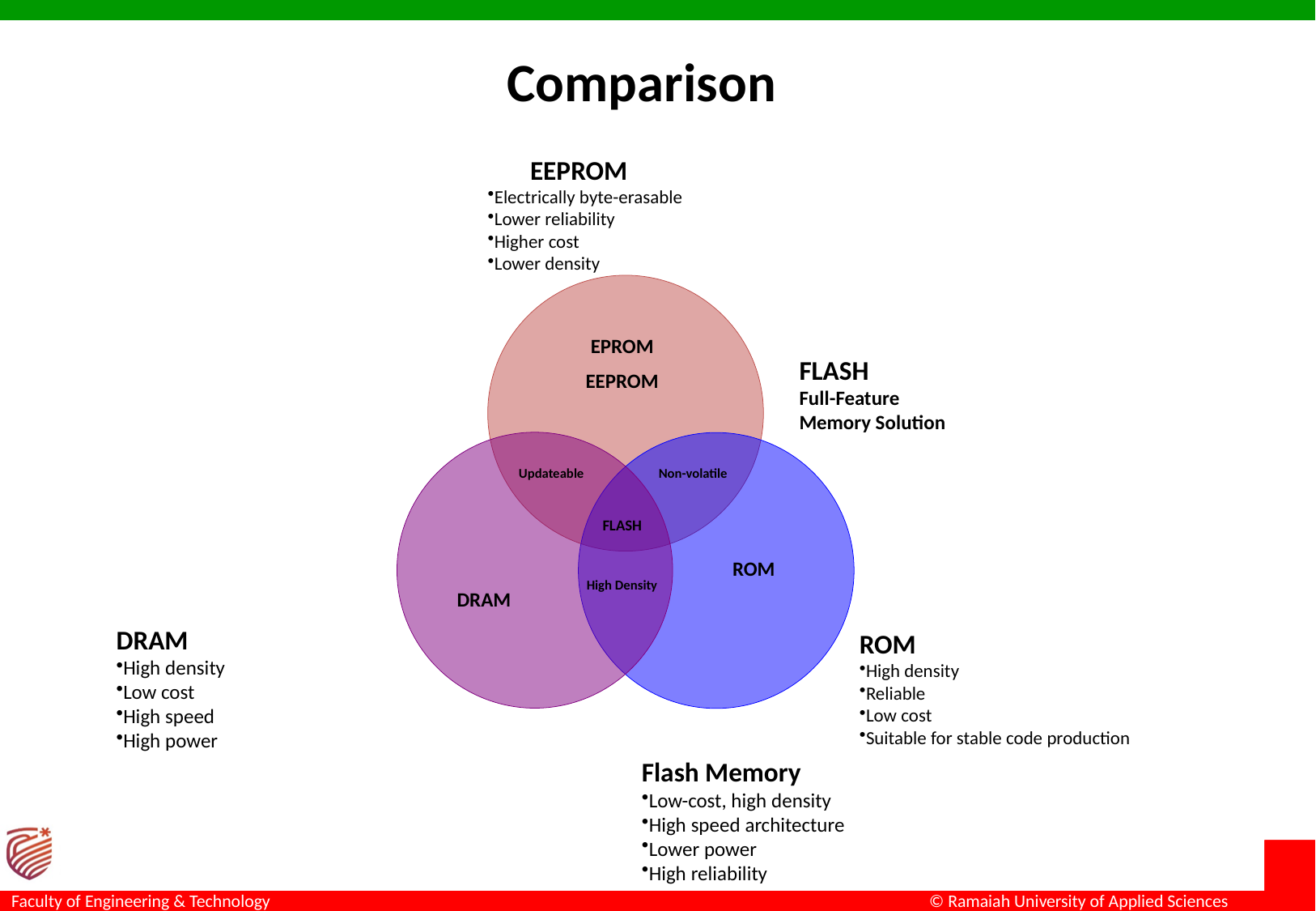

EEPROM
Electrically byte-erasable
Lower reliability
Higher cost
Lower density

FLASH
Full-Feature
Memory Solution

DRAM
High density
Low cost
High speed
High power
ROM
High density
Reliable
Low cost
Suitable for stable code production
Flash Memory
Low-cost, high density
High speed architecture
Lower power
High reliability
Comparison
EPROM
EEPROM
Updateable
Non-volatile
FLASH
ROM
High Density
DRAM